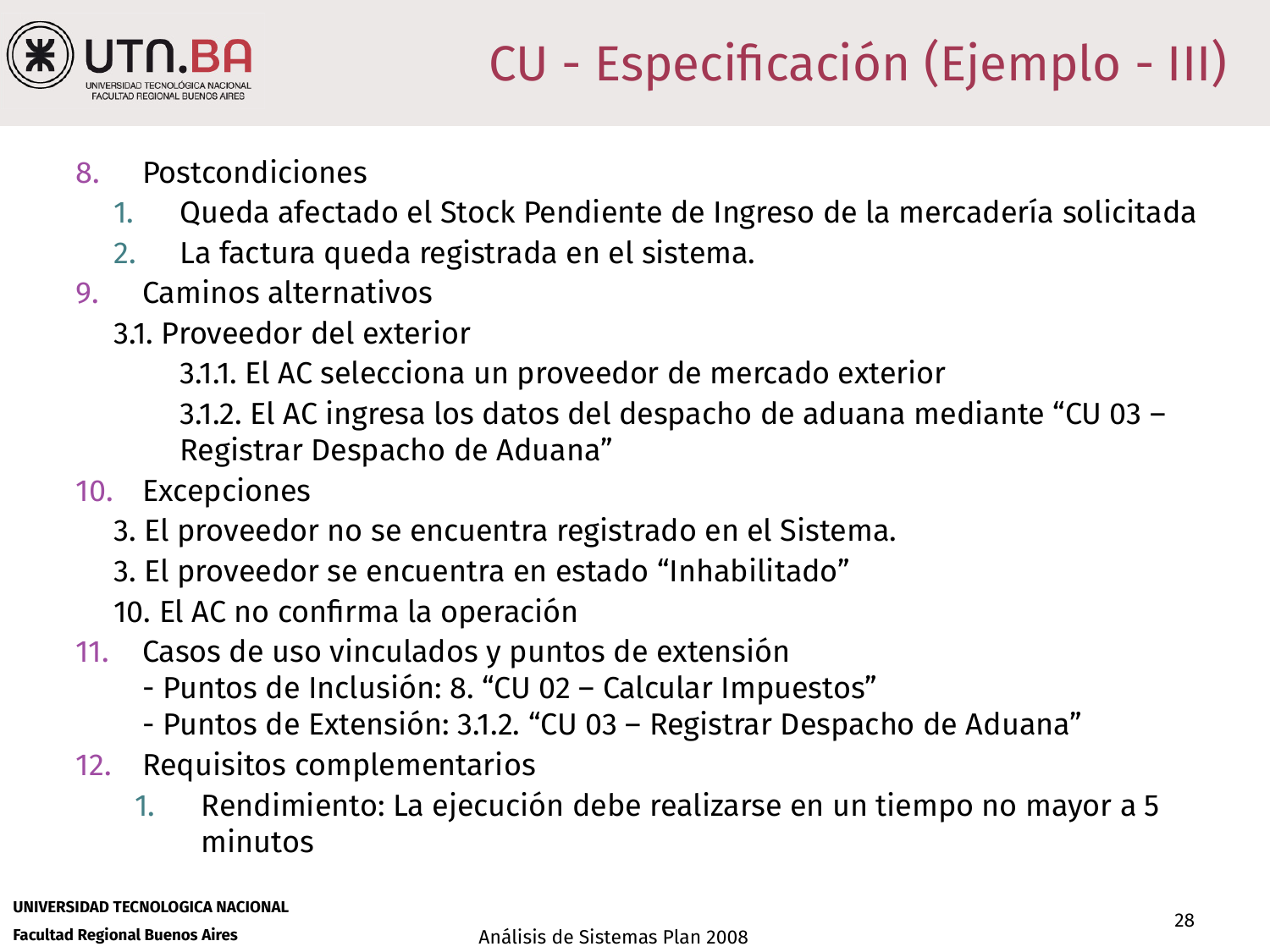

# CU - Especificación (Ejemplo - III)
Postcondiciones
Queda afectado el Stock Pendiente de Ingreso de la mercadería solicitada
La factura queda registrada en el sistema.
Caminos alternativos
3.1. Proveedor del exterior
	3.1.1. El AC selecciona un proveedor de mercado exterior
	3.1.2. El AC ingresa los datos del despacho de aduana mediante “CU 03 – Registrar Despacho de Aduana”
Excepciones
3. El proveedor no se encuentra registrado en el Sistema.
3. El proveedor se encuentra en estado “Inhabilitado”
10. El AC no confirma la operación
Casos de uso vinculados y puntos de extensión
- Puntos de Inclusión: 8. “CU 02 – Calcular Impuestos”
- Puntos de Extensión: 3.1.2. “CU 03 – Registrar Despacho de Aduana”
Requisitos complementarios
Rendimiento: La ejecución debe realizarse en un tiempo no mayor a 5 minutos